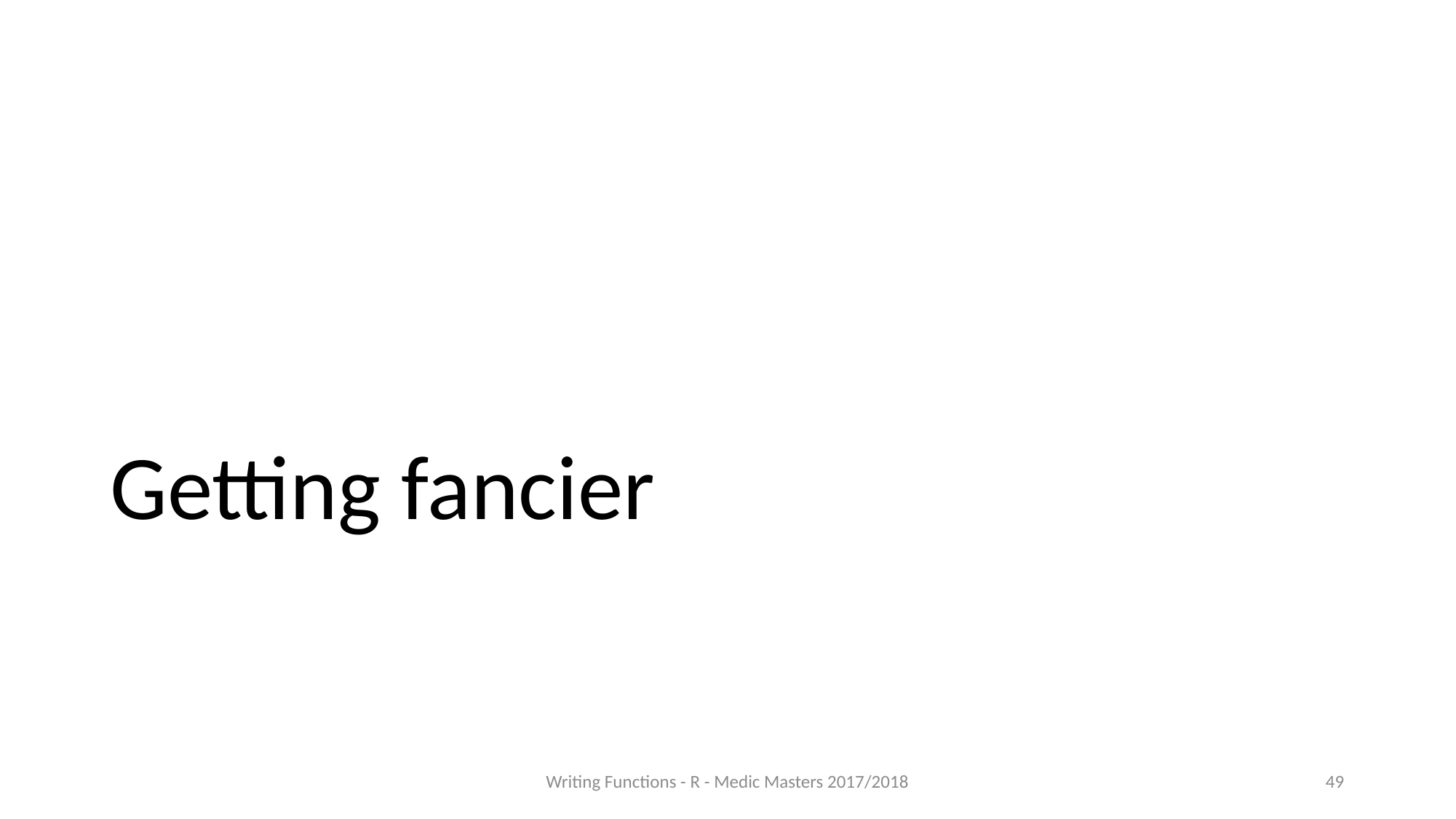

# Getting fancier

Writing Functions - R - Medic Masters 2017/2018
49